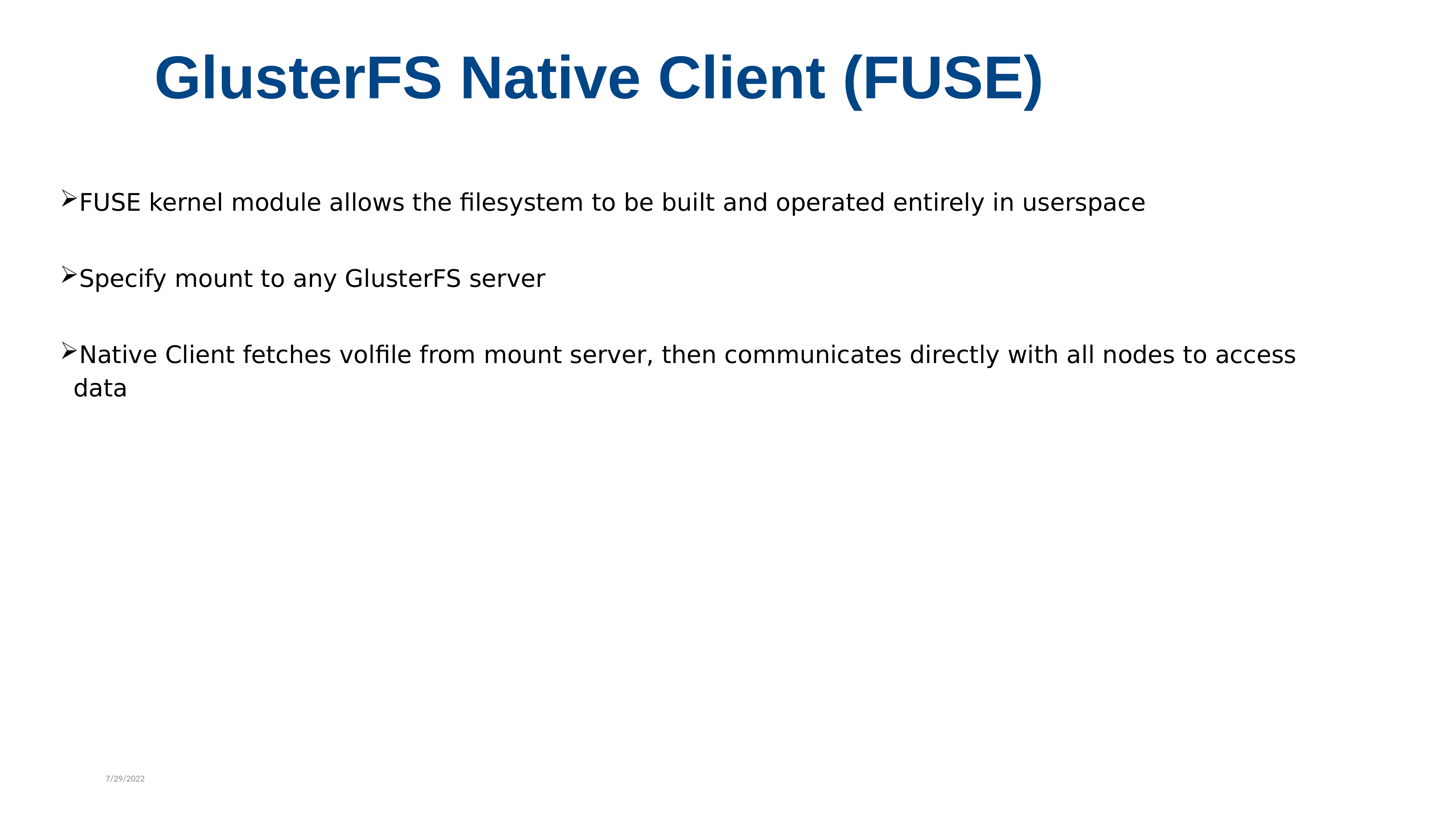

GlusterFS Native Client (FUSE)
FUSE kernel module allows the filesystem to be built and operated entirely in userspace
Specify mount to any GlusterFS server
Native Client fetches volfile from mount server, then communicates directly with all nodes to access data
7/29/2022